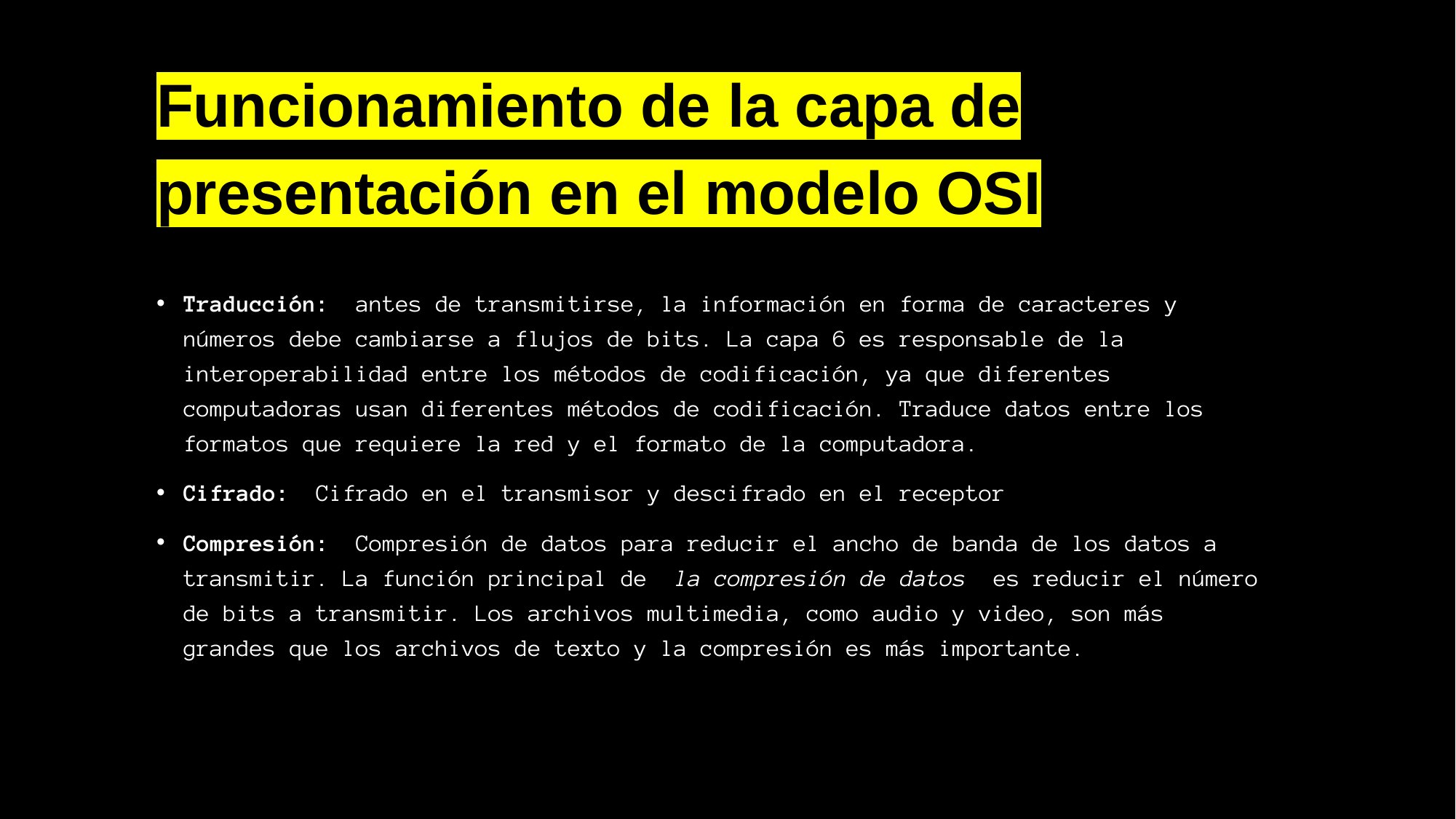

# Funcionamiento de la capa de presentación en el modelo OSI
Traducción:  antes de transmitirse, la información en forma de caracteres y números debe cambiarse a flujos de bits. La capa 6 es responsable de la interoperabilidad entre los métodos de codificación, ya que diferentes computadoras usan diferentes métodos de codificación. Traduce datos entre los formatos que requiere la red y el formato de la computadora.
Cifrado:  Cifrado en el transmisor y descifrado en el receptor
Compresión:  Compresión de datos para reducir el ancho de banda de los datos a transmitir. La función principal de  la compresión de datos  es reducir el número de bits a transmitir. Los archivos multimedia, como audio y video, son más grandes que los archivos de texto y la compresión es más importante.